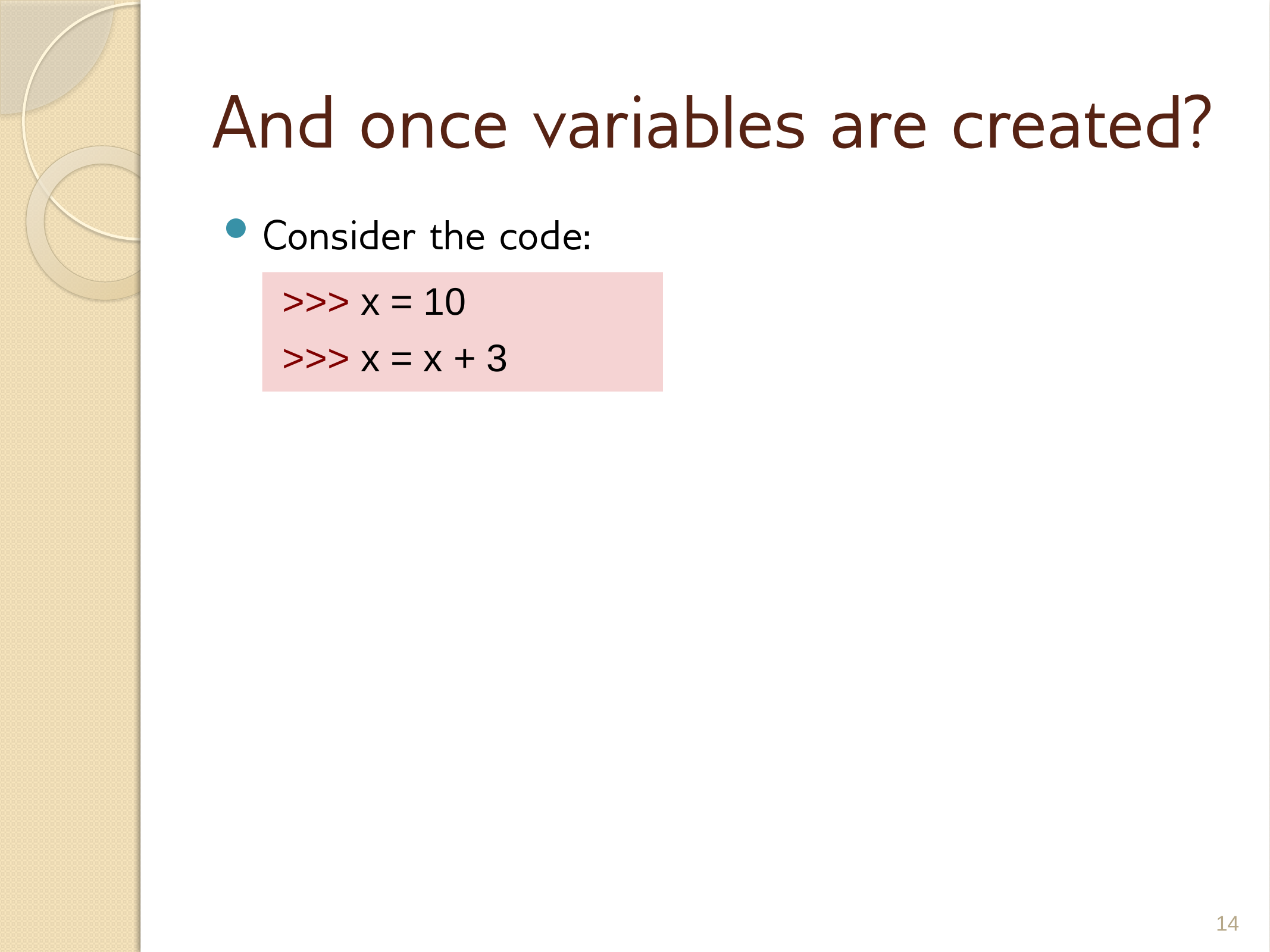

# And once variables are created?
Consider the code:
>>> x = 10
>>> x = x + 3

14